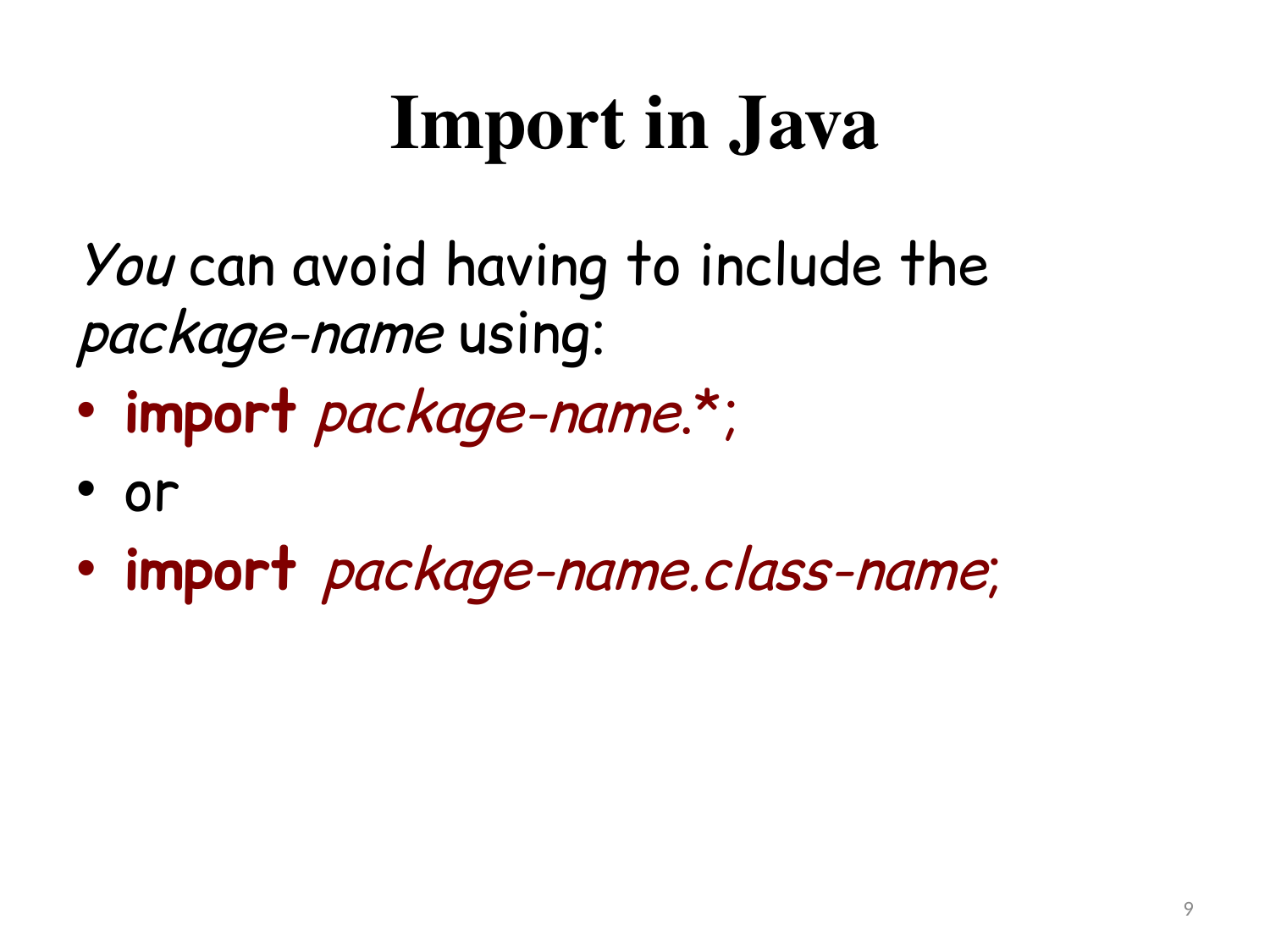

# Import in Java
You can avoid having to include the package-name using:
import package-name.*;
or
import package-name.class-name;

9